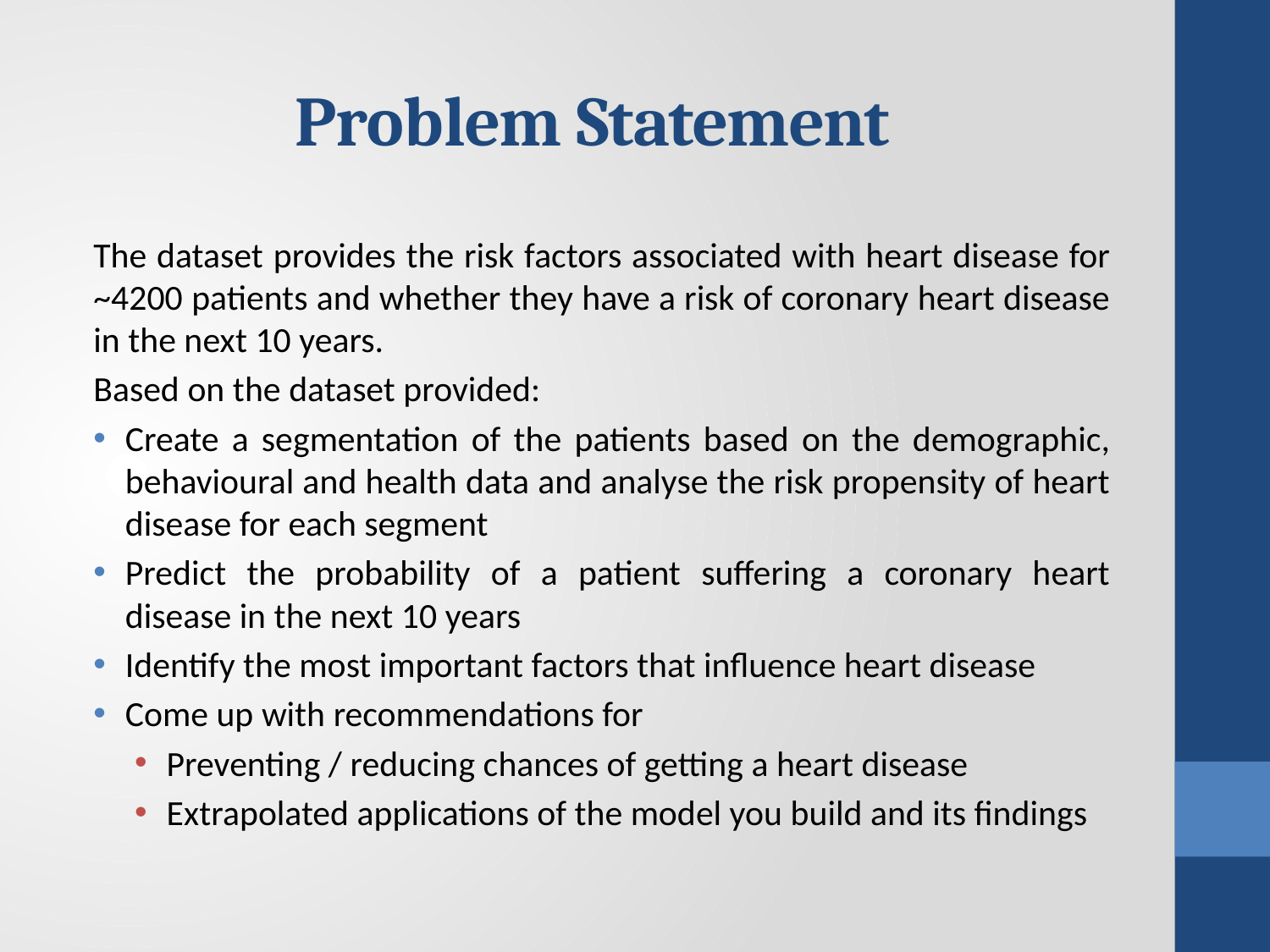

# Problem Statement
The dataset provides the risk factors associated with heart disease for ~4200 patients and whether they have a risk of coronary heart disease in the next 10 years.
Based on the dataset provided:
Create a segmentation of the patients based on the demographic, behavioural and health data and analyse the risk propensity of heart disease for each segment
Predict the probability of a patient suffering a coronary heart disease in the next 10 years
Identify the most important factors that influence heart disease
Come up with recommendations for
Preventing / reducing chances of getting a heart disease
Extrapolated applications of the model you build and its findings